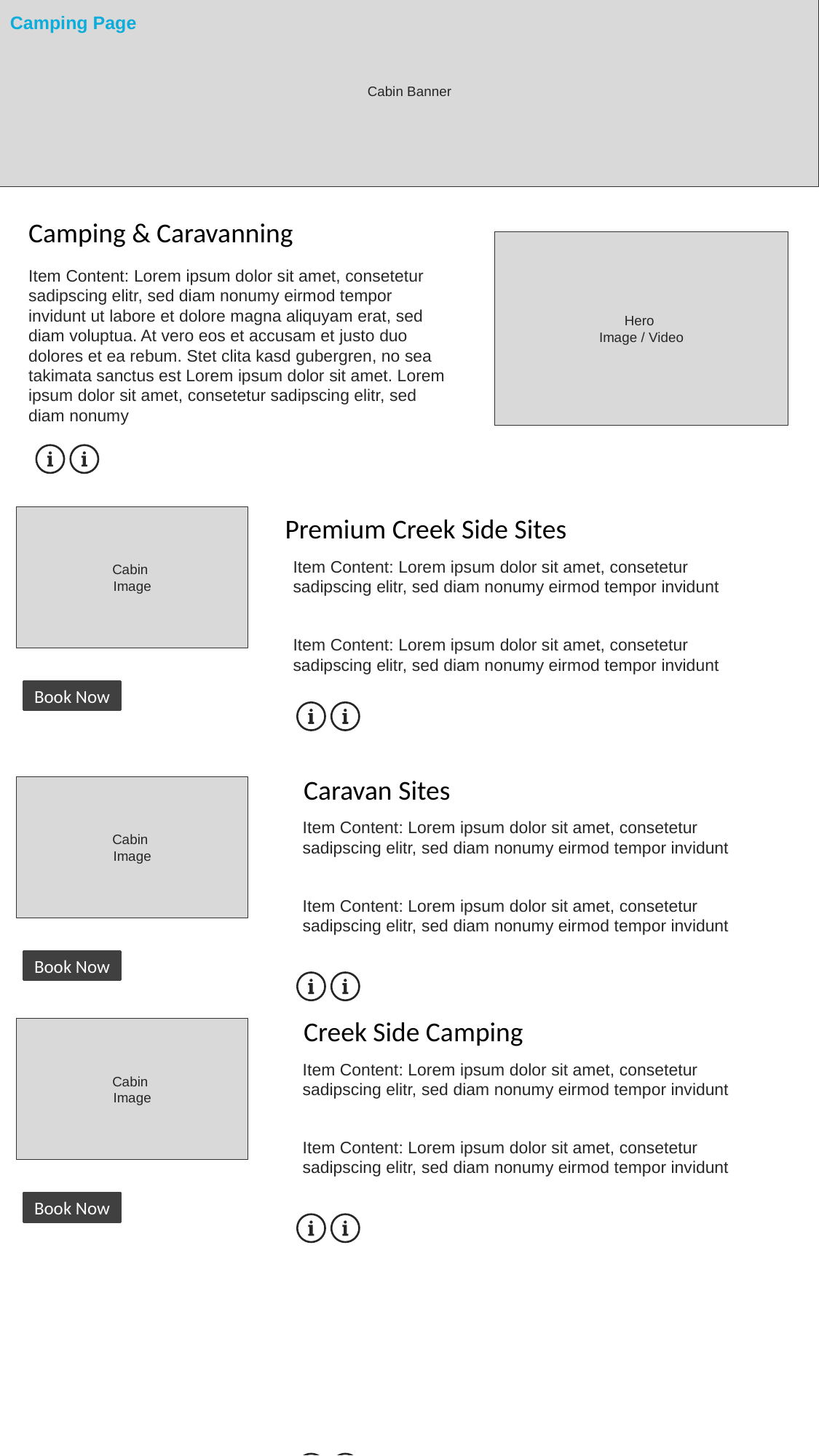

Cabin Banner
Camping Page
Camping & Caravanning
Hero
Image / Video
Item Content: Lorem ipsum dolor sit amet, consetetur sadipscing elitr, sed diam nonumy eirmod tempor invidunt ut labore et dolore magna aliquyam erat, sed diam voluptua. At vero eos et accusam et justo duo dolores et ea rebum. Stet clita kasd gubergren, no sea takimata sanctus est Lorem ipsum dolor sit amet. Lorem ipsum dolor sit amet, consetetur sadipscing elitr, sed diam nonumy

Premium Creek Side Sites
Cabin
Image
Item Content: Lorem ipsum dolor sit amet, consetetur sadipscing elitr, sed diam nonumy eirmod tempor invidunt

Item Content: Lorem ipsum dolor sit amet, consetetur sadipscing elitr, sed diam nonumy eirmod tempor invidunt

Book Now

Caravan Sites
Cabin
Image
Item Content: Lorem ipsum dolor sit amet, consetetur sadipscing elitr, sed diam nonumy eirmod tempor invidunt

Item Content: Lorem ipsum dolor sit amet, consetetur sadipscing elitr, sed diam nonumy eirmod tempor invidunt

Book Now

Creek Side Camping
Cabin
Image
Item Content: Lorem ipsum dolor sit amet, consetetur sadipscing elitr, sed diam nonumy eirmod tempor invidunt

Item Content: Lorem ipsum dolor sit amet, consetetur sadipscing elitr, sed diam nonumy eirmod tempor invidunt

Book Now